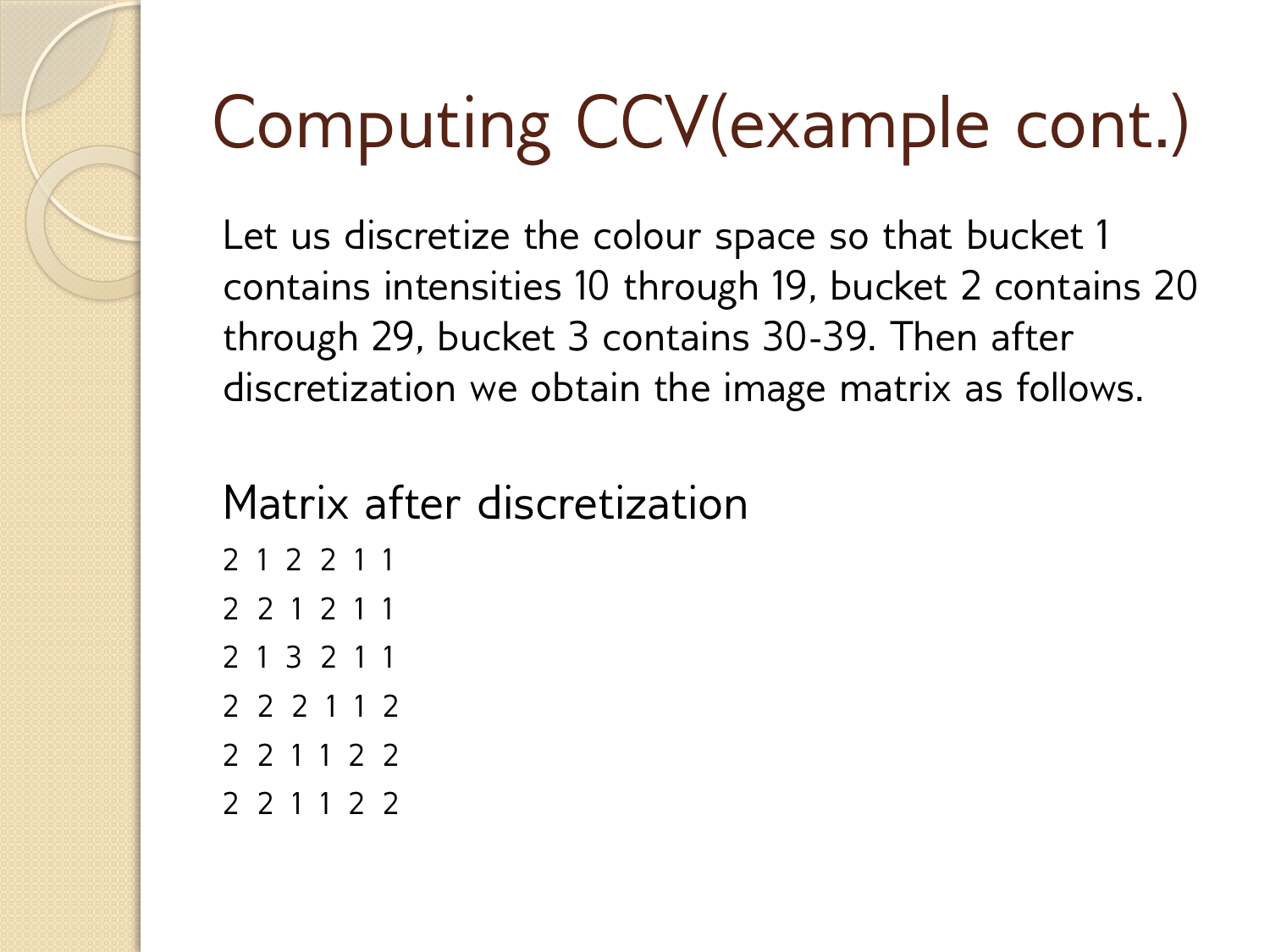

# Computing CCV(example cont.)
Let us discretize the colour space so that bucket 1 contains intensities 10 through 19, bucket 2 contains 20 through 29, bucket 3 contains 30-39. Then after discretization we obtain the image matrix as follows.

Matrix after discretization
2  1  2  2  1  1
2  2  1  2  1  1
2  1  3  2  1  1
2  2  2  1  1  2
2  2  1  1  2  2
2  2  1  1  2  2